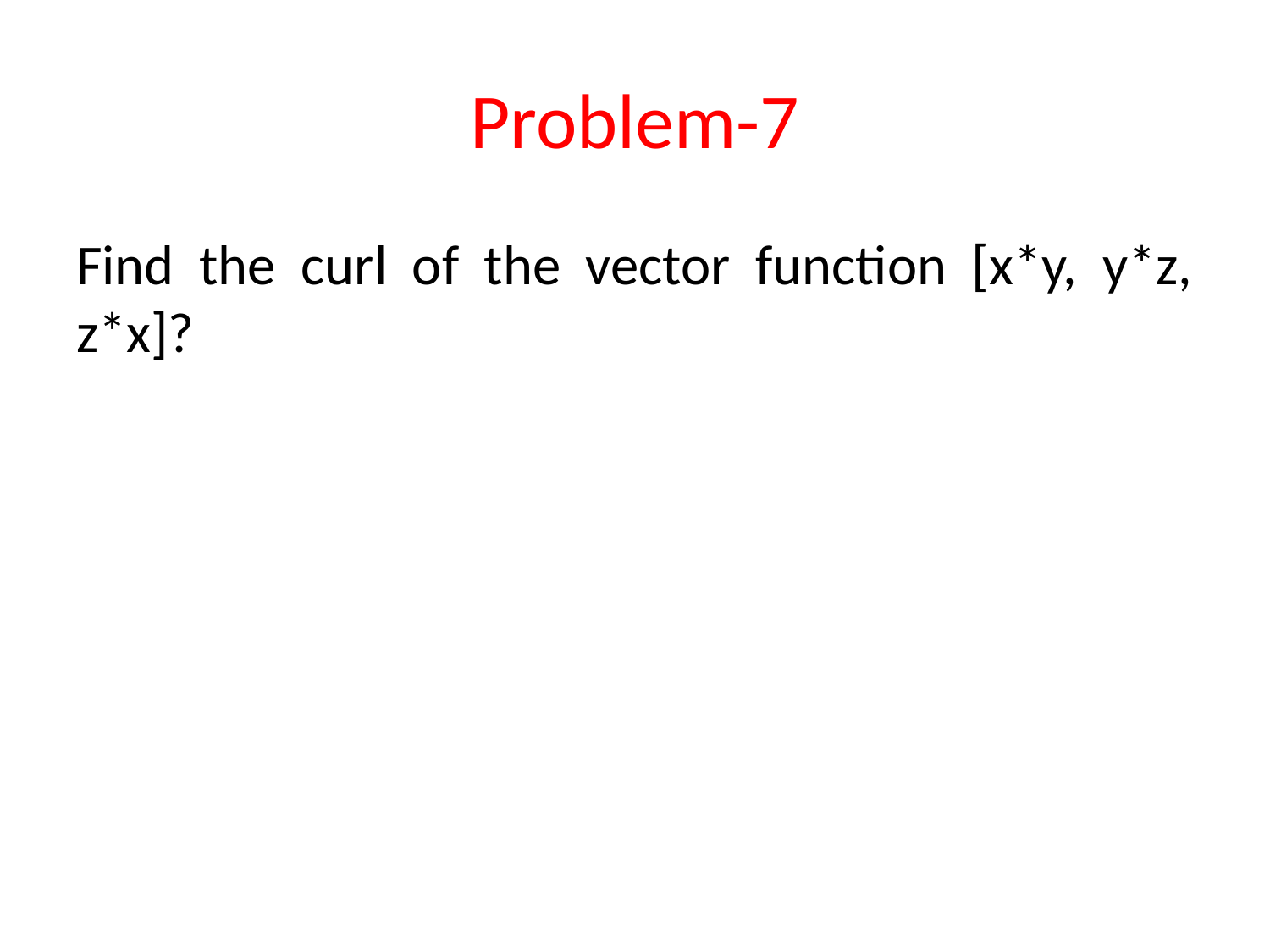

# Problem-7
Find the curl of the vector function [x*y, y*z, z*x]?